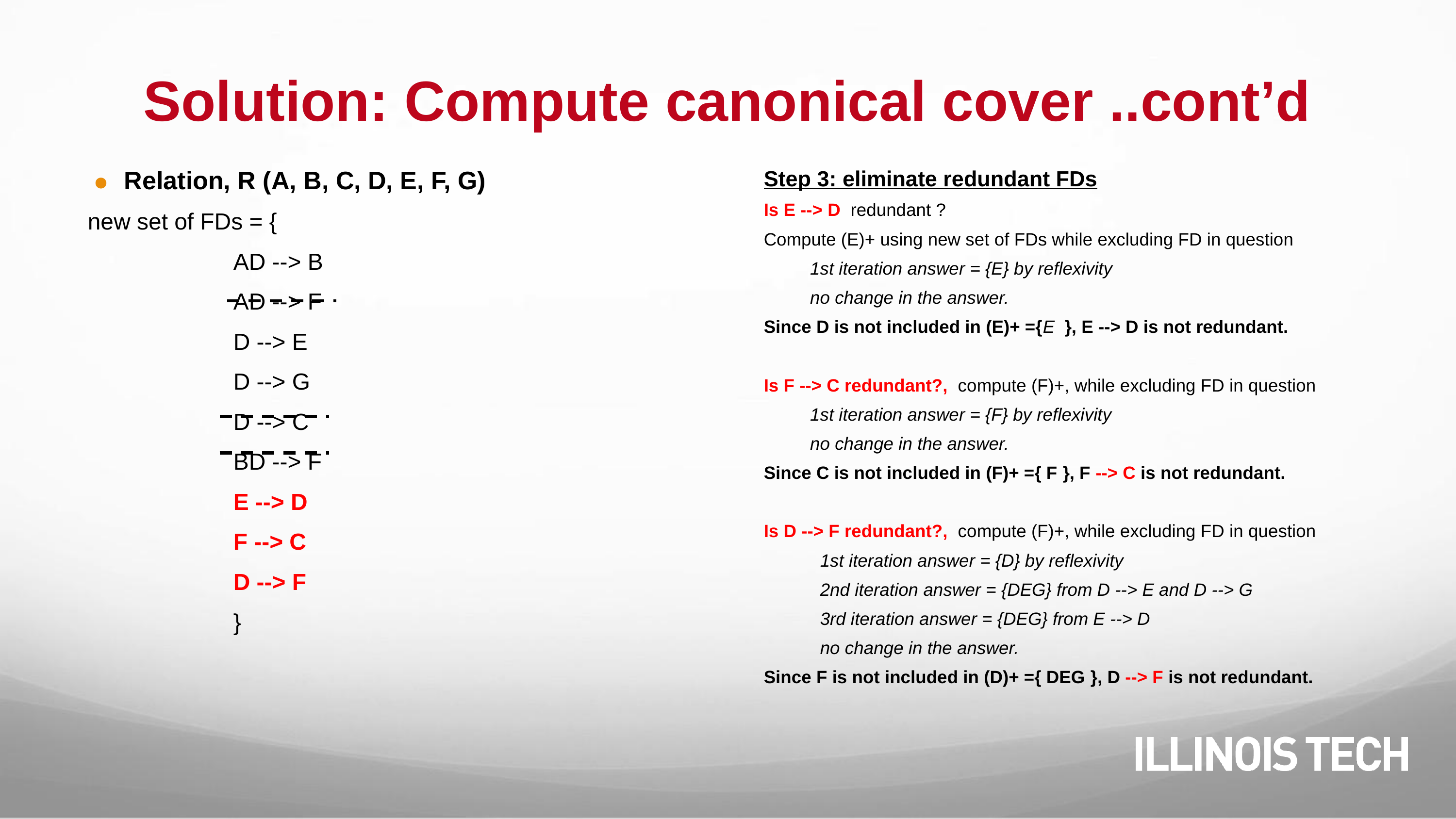

# Solution: Compute canonical cover ..cont’d
Relation, R (A, B, C, D, E, F, G)
new set of FDs = {
AD --> B
AD --> F
D --> E
D --> G
D --> C
BD --> F
E --> D
F --> C
D --> F
}

Step 3: eliminate redundant FDs
Is E --> D  redundant ?
Compute (E)+ using new set of FDs while excluding FD in question
  1st iteration answer = {E} by reflexivity
  no change in the answer.
Since D is not included in (E)+ ={E  }, E --> D is not redundant.

Is F --> C redundant?,  compute (F)+, while excluding FD in question
  1st iteration answer = {F} by reflexivity
  no change in the answer.
Since C is not included in (F)+ ={ F }, F --> C is not redundant.

Is D --> F redundant?,  compute (F)+, while excluding FD in question
    1st iteration answer = {D} by reflexivity
    2nd iteration answer = {DEG} from D --> E and D --> G
    3rd iteration answer = {DEG} from E --> D
    no change in the answer.
Since F is not included in (D)+ ={ DEG }, D --> F is not redundant.